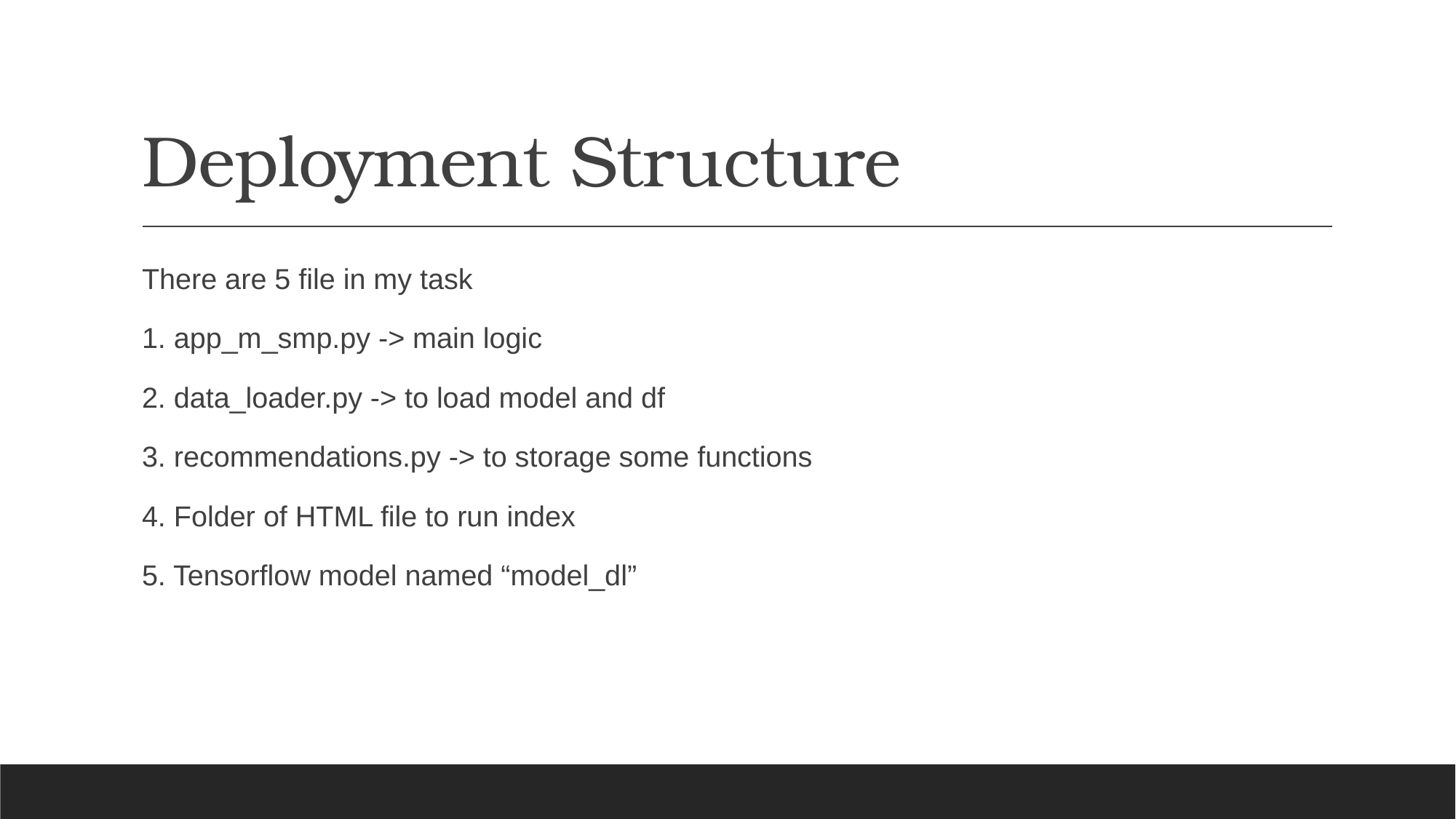

# Deployment Structure
There are 5 file in my task
1. app_m_smp.py -> main logic
2. data_loader.py -> to load model and df
3. recommendations.py -> to storage some functions
4. Folder of HTML file to run index
5. Tensorflow model named “model_dl”